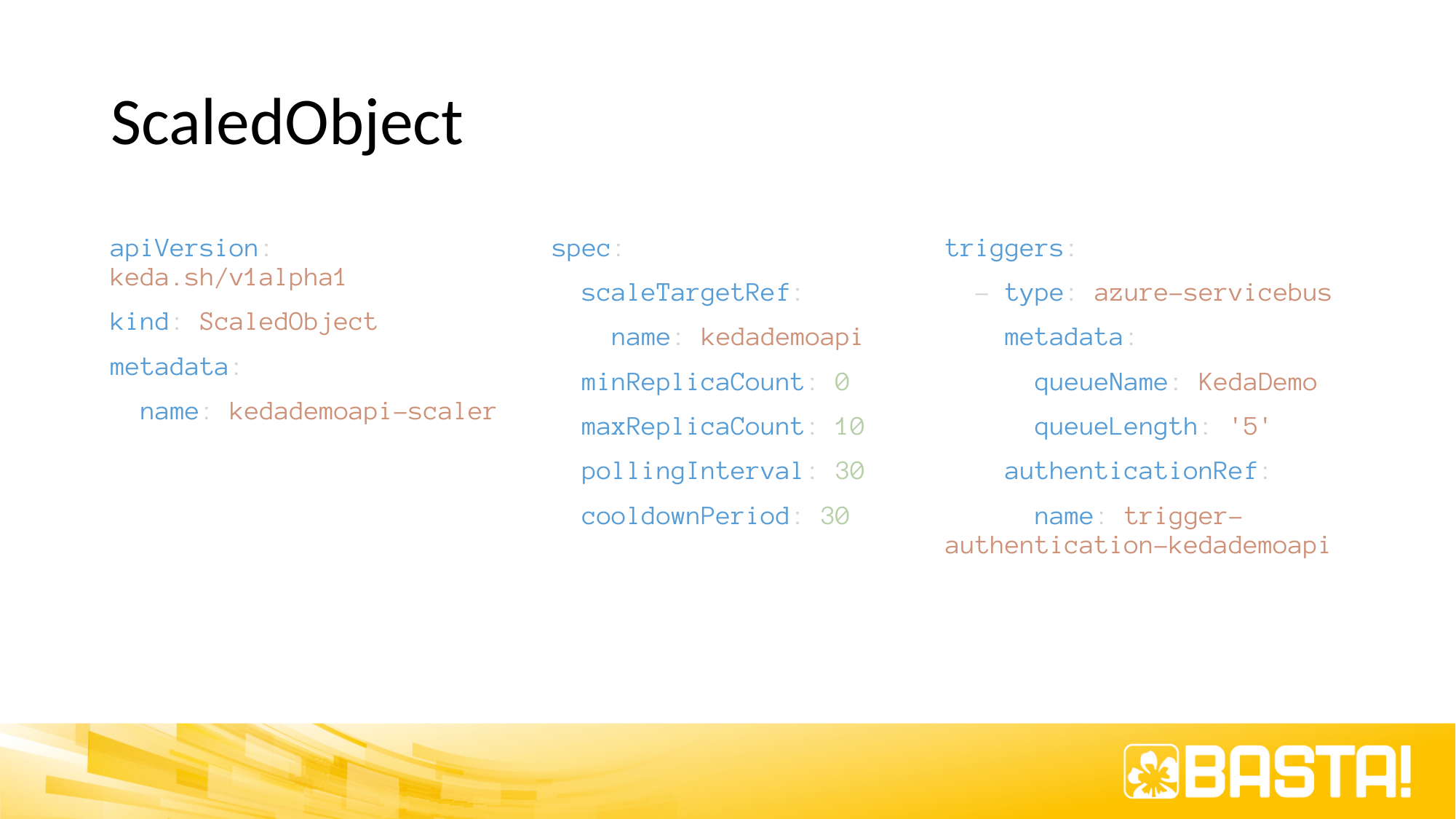

# ScaledObject
apiVersion: keda.sh/v1alpha1
kind: ScaledObject
metadata:
  name: kedademoapi-scaler
spec:
  scaleTargetRef:
    name: kedademoapi
  minReplicaCount: 0
  maxReplicaCount: 10
  pollingInterval: 30
  cooldownPeriod: 30
triggers:
  - type: azure-servicebus
    metadata:
      queueName: KedaDemo
      queueLength: '5'
    authenticationRef:
      name: trigger-authentication-kedademoapi